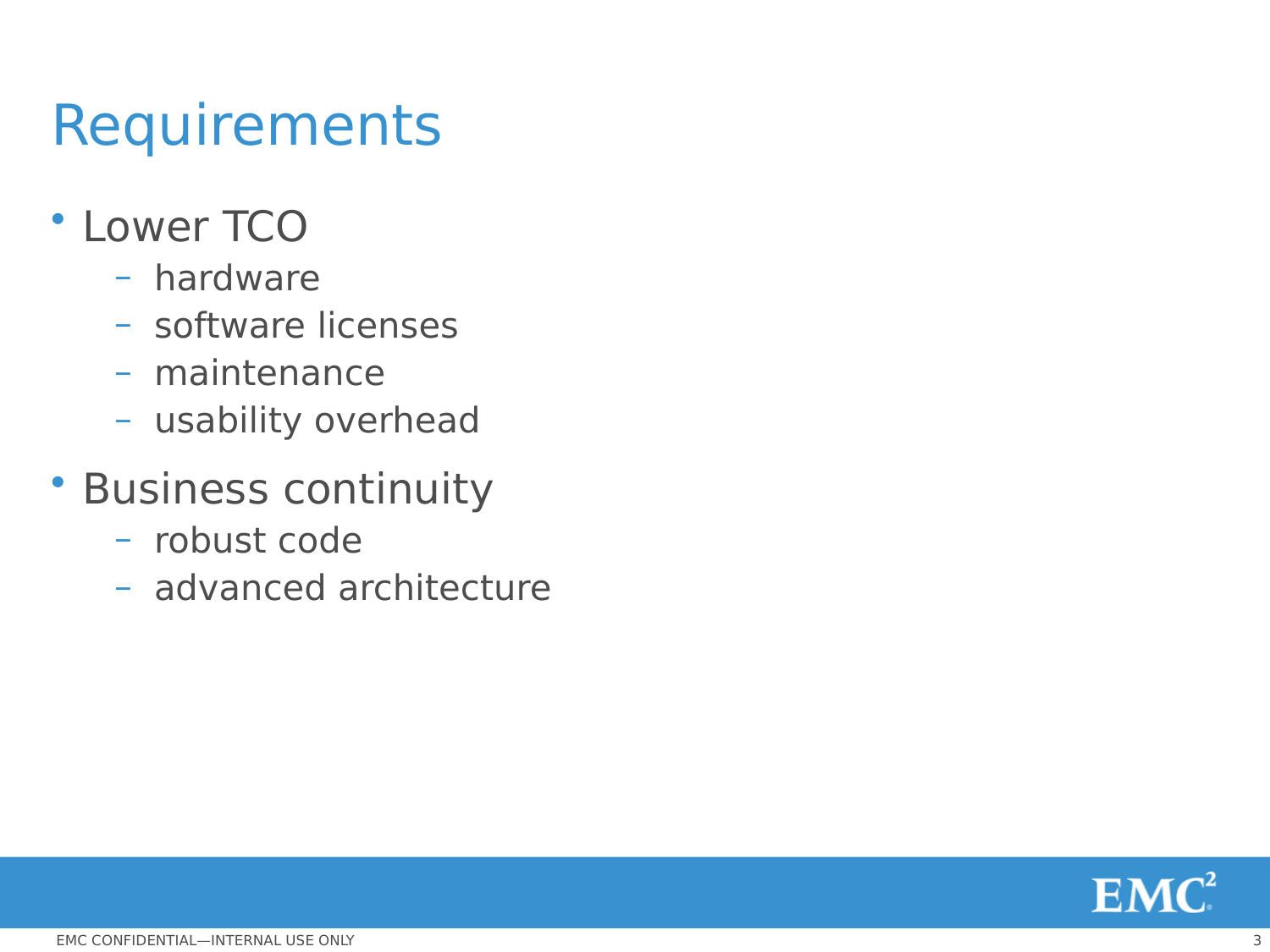

# Requirements
Lower TCO
hardware
software licenses
maintenance
usability overhead
Business continuity
robust code
advanced architecture